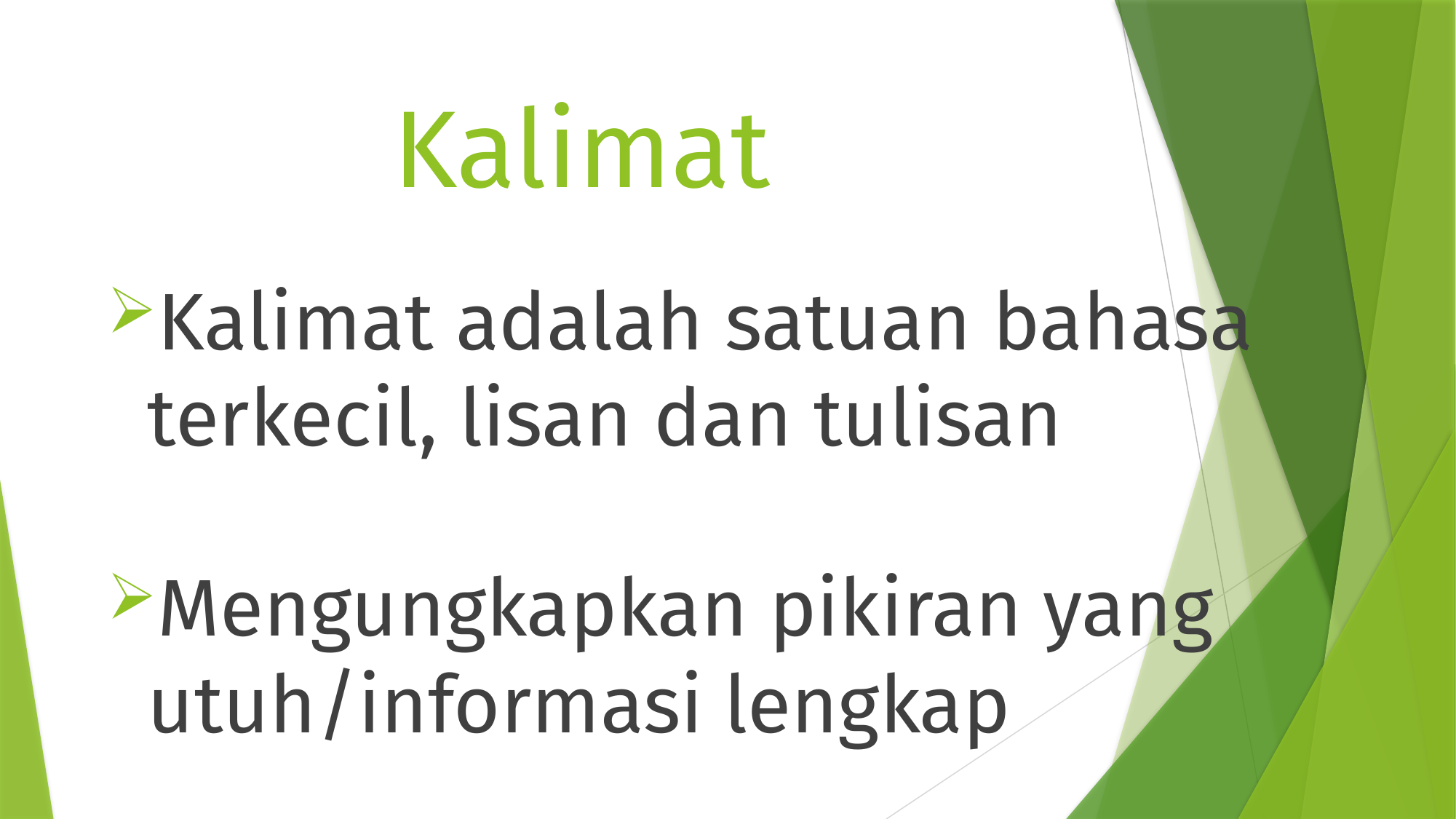

# Kalimat
Kalimat adalah satuan bahasa terkecil, lisan dan tulisan

Mengungkapkan pikiran yang utuh/informasi lengkap